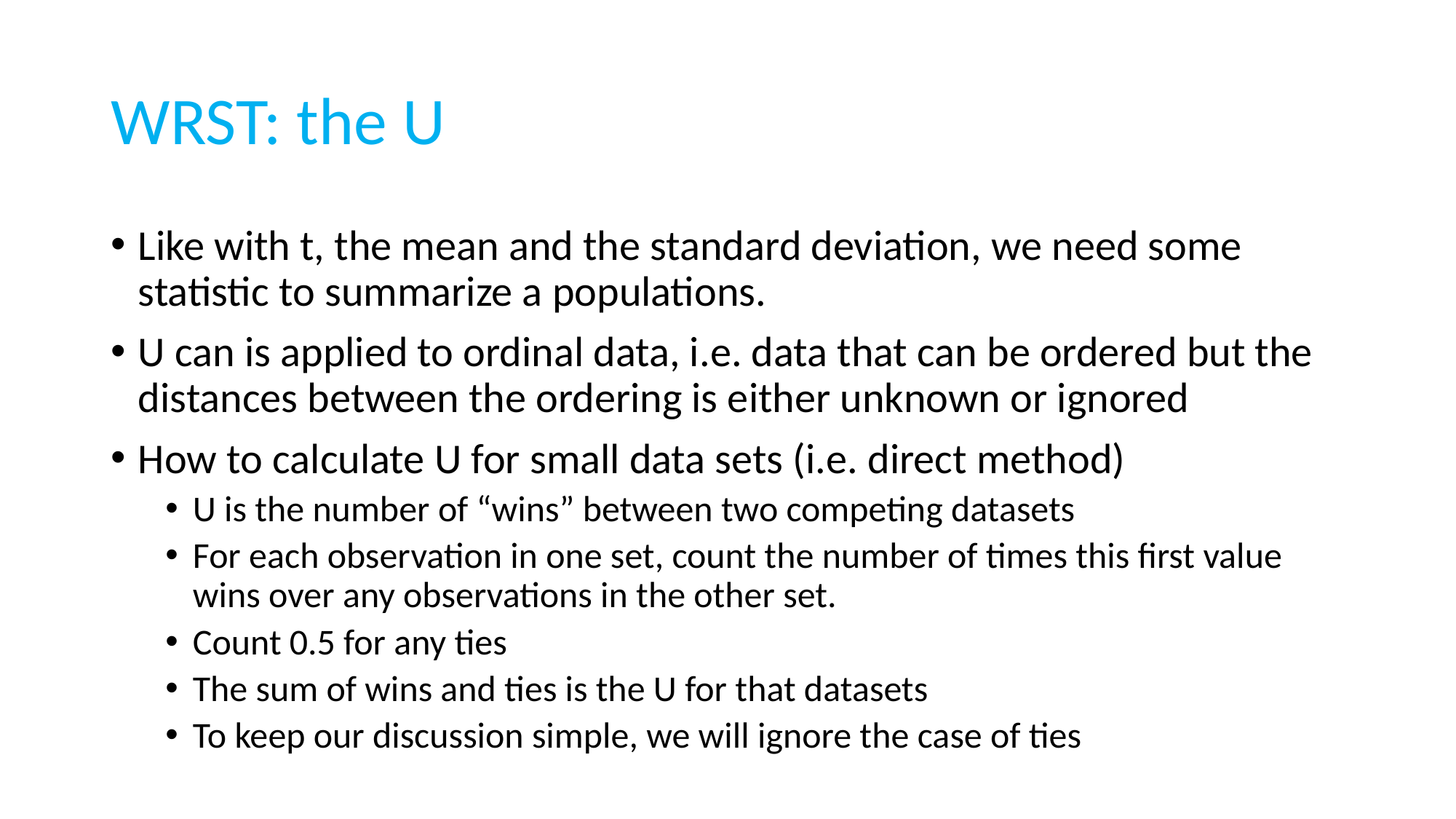

# WRST: the U
Like with t, the mean and the standard deviation, we need some statistic to summarize a populations.
U can is applied to ordinal data, i.e. data that can be ordered but the distances between the ordering is either unknown or ignored
How to calculate U for small data sets (i.e. direct method)
U is the number of “wins” between two competing datasets
For each observation in one set, count the number of times this first value wins over any observations in the other set.
Count 0.5 for any ties
The sum of wins and ties is the U for that datasets
To keep our discussion simple, we will ignore the case of ties